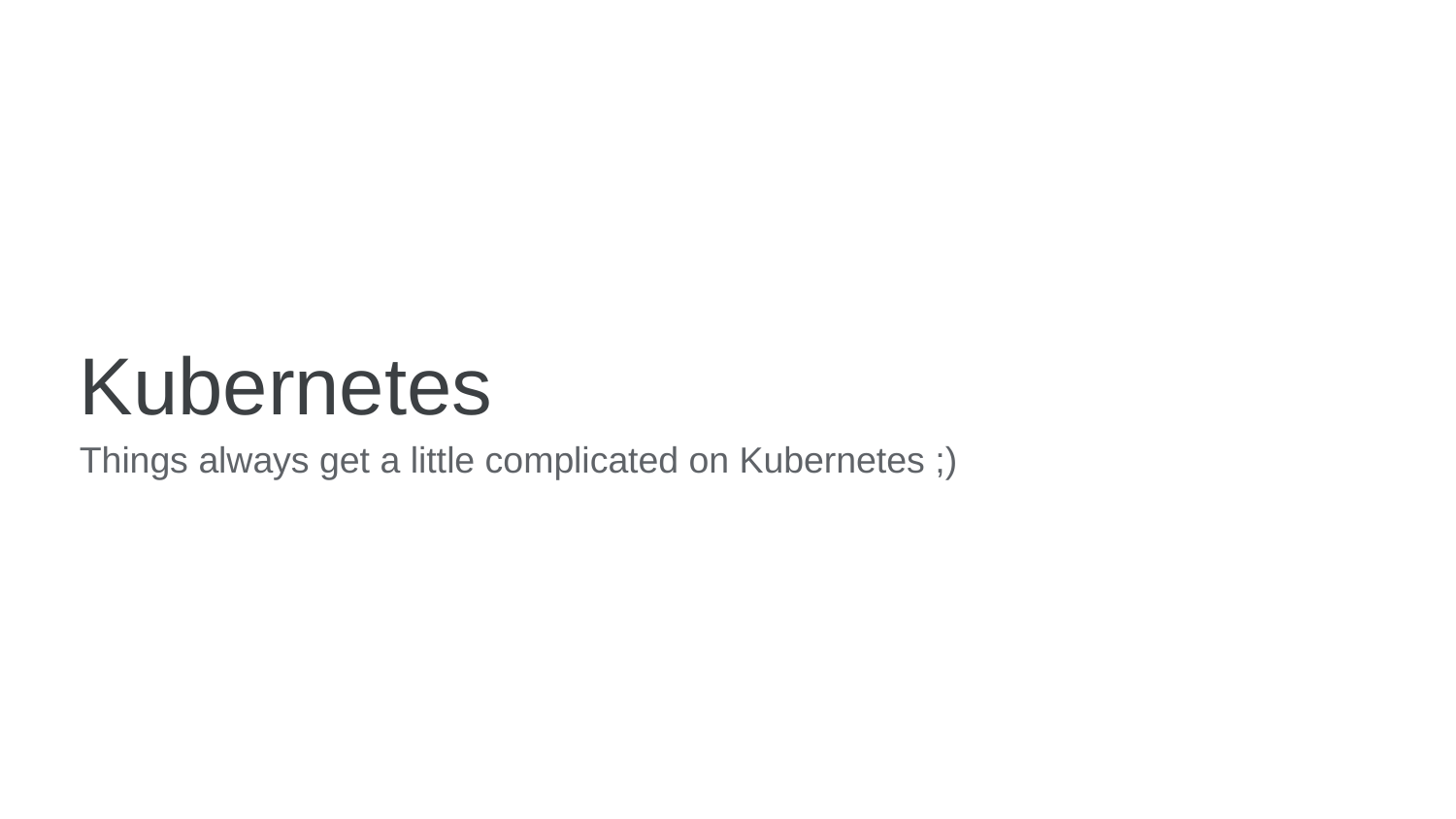

Kubernetes
Things always get a little complicated on Kubernetes ;)